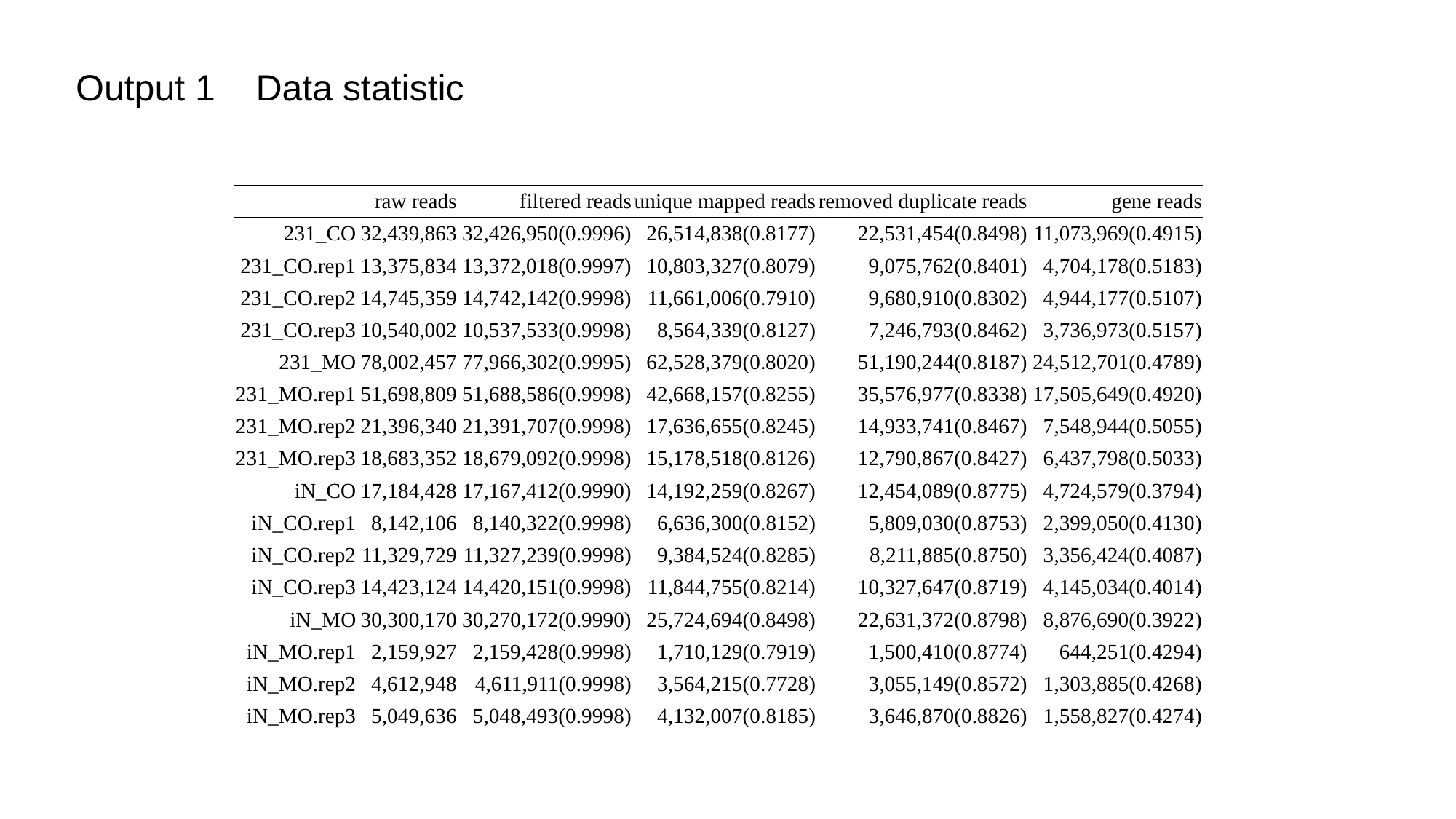

Output 1
Data statistic
|  | raw reads | filtered reads | unique mapped reads | removed duplicate reads | gene reads |
| --- | --- | --- | --- | --- | --- |
| 231\_CO | 32,439,863 | 32,426,950(0.9996) | 26,514,838(0.8177) | 22,531,454(0.8498) | 11,073,969(0.4915) |
| 231\_CO.rep1 | 13,375,834 | 13,372,018(0.9997) | 10,803,327(0.8079) | 9,075,762(0.8401) | 4,704,178(0.5183) |
| 231\_CO.rep2 | 14,745,359 | 14,742,142(0.9998) | 11,661,006(0.7910) | 9,680,910(0.8302) | 4,944,177(0.5107) |
| 231\_CO.rep3 | 10,540,002 | 10,537,533(0.9998) | 8,564,339(0.8127) | 7,246,793(0.8462) | 3,736,973(0.5157) |
| 231\_MO | 78,002,457 | 77,966,302(0.9995) | 62,528,379(0.8020) | 51,190,244(0.8187) | 24,512,701(0.4789) |
| 231\_MO.rep1 | 51,698,809 | 51,688,586(0.9998) | 42,668,157(0.8255) | 35,576,977(0.8338) | 17,505,649(0.4920) |
| 231\_MO.rep2 | 21,396,340 | 21,391,707(0.9998) | 17,636,655(0.8245) | 14,933,741(0.8467) | 7,548,944(0.5055) |
| 231\_MO.rep3 | 18,683,352 | 18,679,092(0.9998) | 15,178,518(0.8126) | 12,790,867(0.8427) | 6,437,798(0.5033) |
| iN\_CO | 17,184,428 | 17,167,412(0.9990) | 14,192,259(0.8267) | 12,454,089(0.8775) | 4,724,579(0.3794) |
| iN\_CO.rep1 | 8,142,106 | 8,140,322(0.9998) | 6,636,300(0.8152) | 5,809,030(0.8753) | 2,399,050(0.4130) |
| iN\_CO.rep2 | 11,329,729 | 11,327,239(0.9998) | 9,384,524(0.8285) | 8,211,885(0.8750) | 3,356,424(0.4087) |
| iN\_CO.rep3 | 14,423,124 | 14,420,151(0.9998) | 11,844,755(0.8214) | 10,327,647(0.8719) | 4,145,034(0.4014) |
| iN\_MO | 30,300,170 | 30,270,172(0.9990) | 25,724,694(0.8498) | 22,631,372(0.8798) | 8,876,690(0.3922) |
| iN\_MO.rep1 | 2,159,927 | 2,159,428(0.9998) | 1,710,129(0.7919) | 1,500,410(0.8774) | 644,251(0.4294) |
| iN\_MO.rep2 | 4,612,948 | 4,611,911(0.9998) | 3,564,215(0.7728) | 3,055,149(0.8572) | 1,303,885(0.4268) |
| iN\_MO.rep3 | 5,049,636 | 5,048,493(0.9998) | 4,132,007(0.8185) | 3,646,870(0.8826) | 1,558,827(0.4274) |